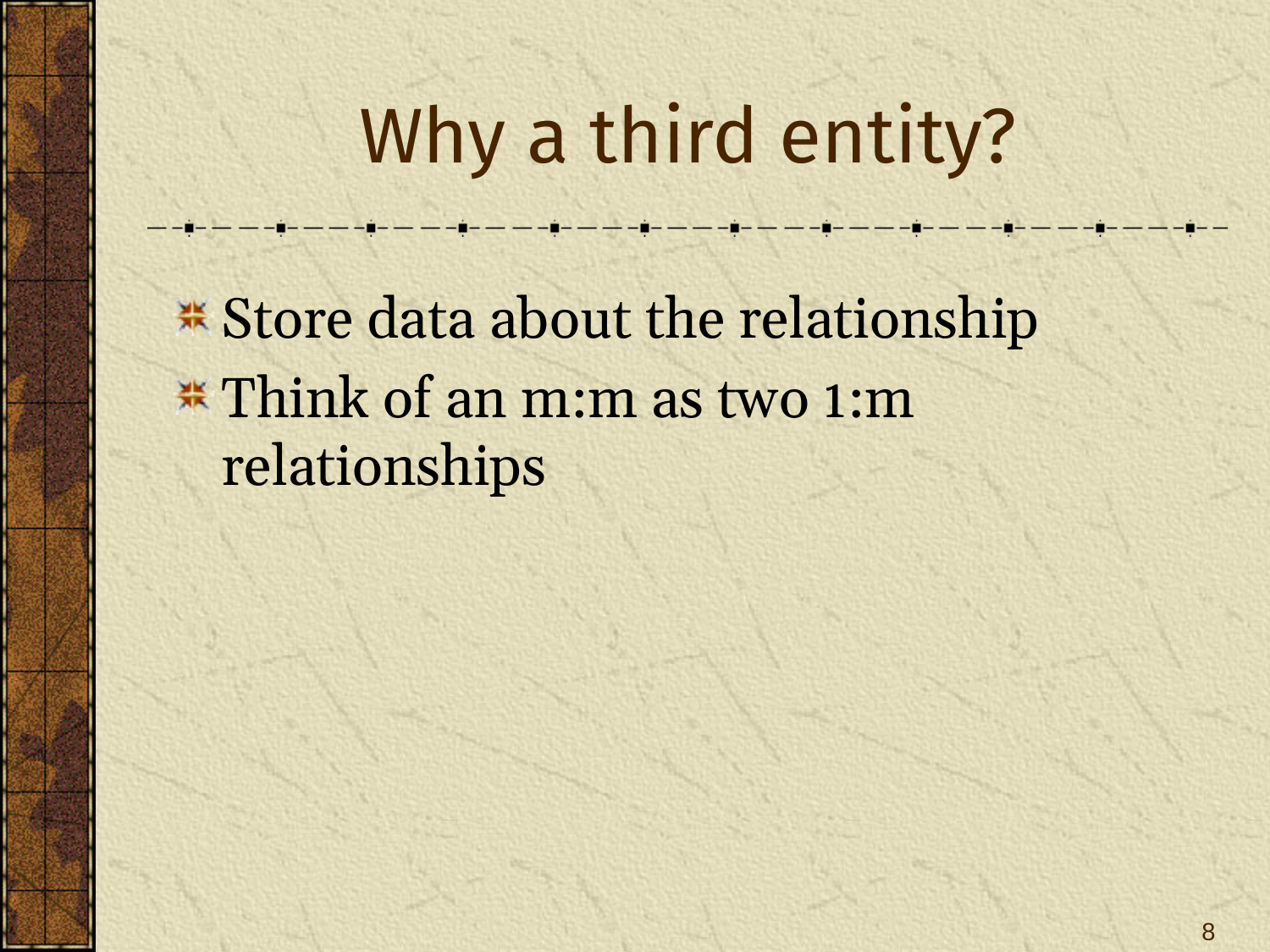

# Why a third entity?
Store data about the relationship
Think of an m:m as two 1:m relationships
8